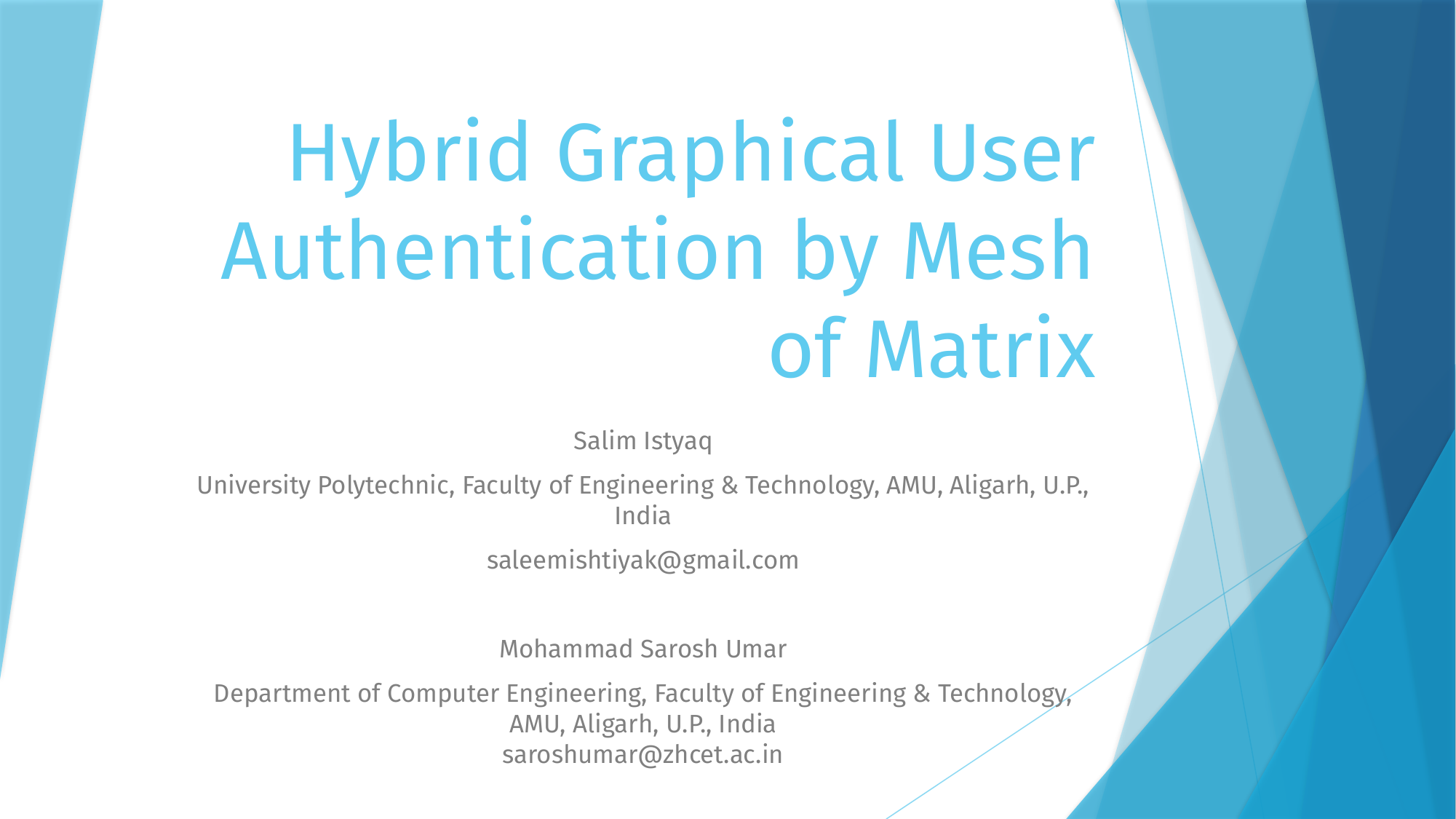

# Hybrid Graphical User Authentication by Mesh of Matrix
Salim Istyaq
University Polytechnic, Faculty of Engineering & Technology, AMU, Aligarh, U.P., India
saleemishtiyak@gmail.com

Mohammad Sarosh Umar
Department of Computer Engineering, Faculty of Engineering & Technology, AMU, Aligarh, U.P., India
saroshumar@zhcet.ac.in